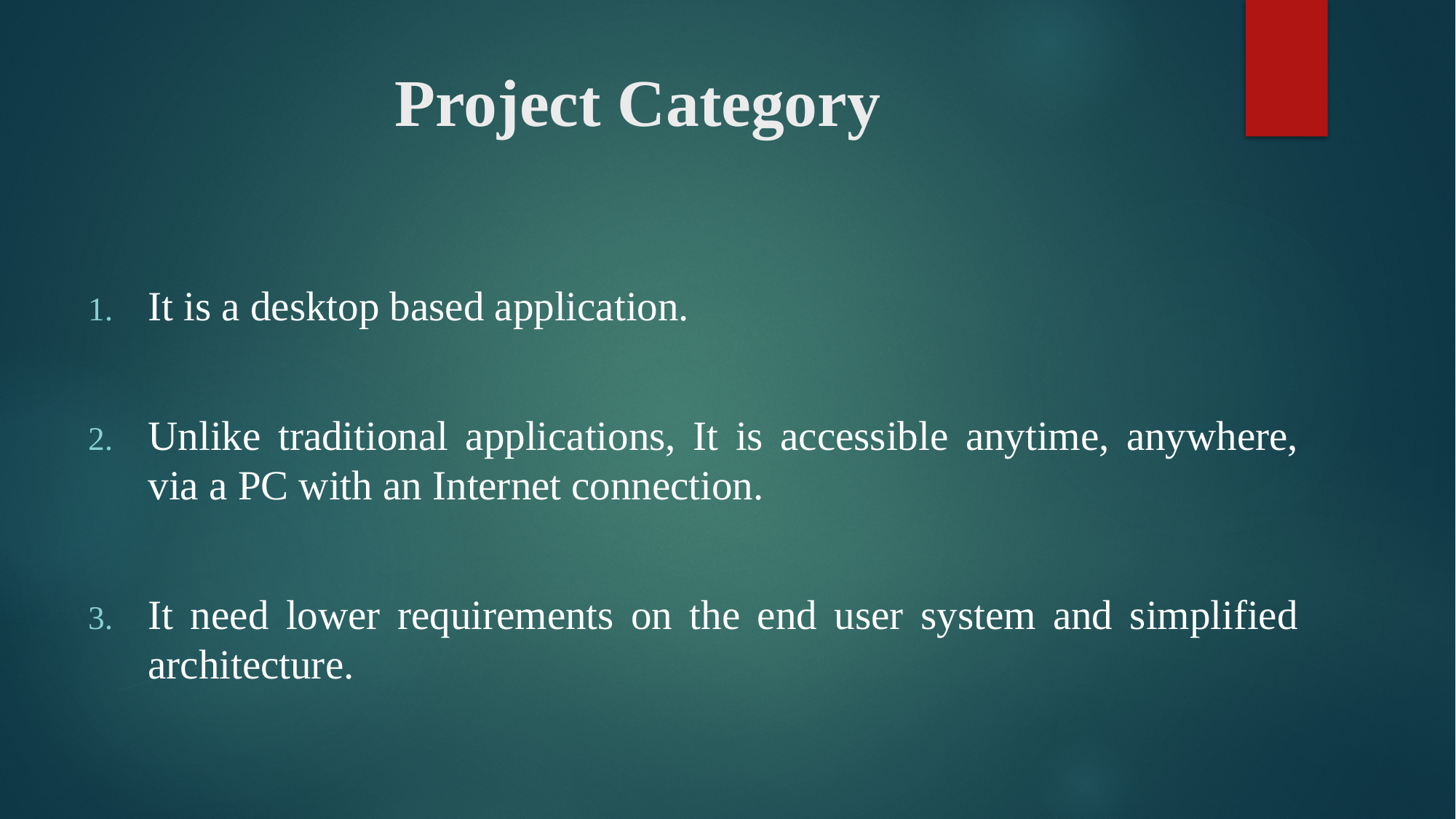

# Project Category
It is a desktop based application.

Unlike traditional applications, It is accessible anytime, anywhere, via a PC with an Internet connection.

It need lower requirements on the end user system and simplified architecture.